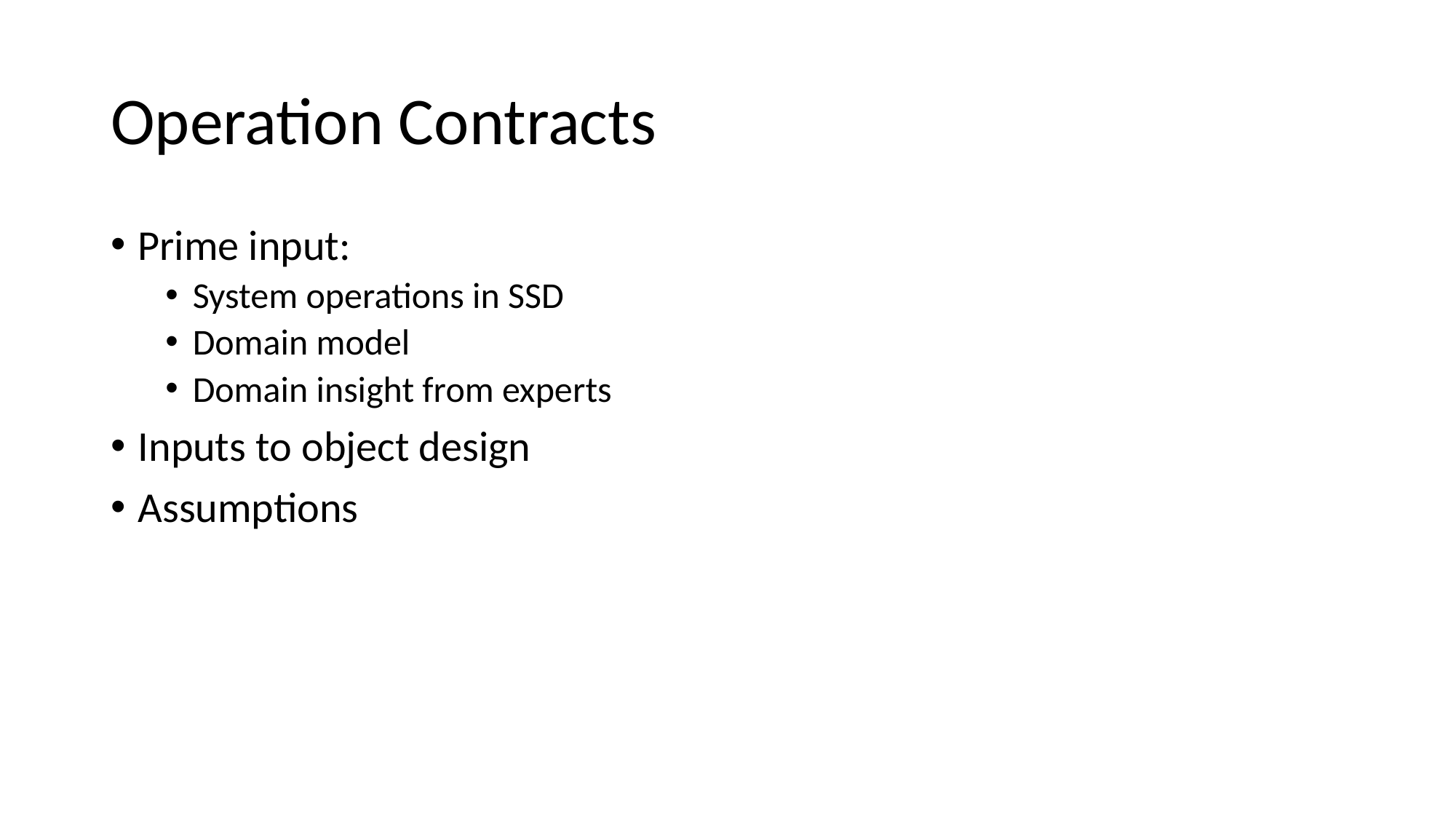

Operation Contracts
Prime input:
System operations in SSD
Domain model
Domain insight from experts
Inputs to object design
Assumptions